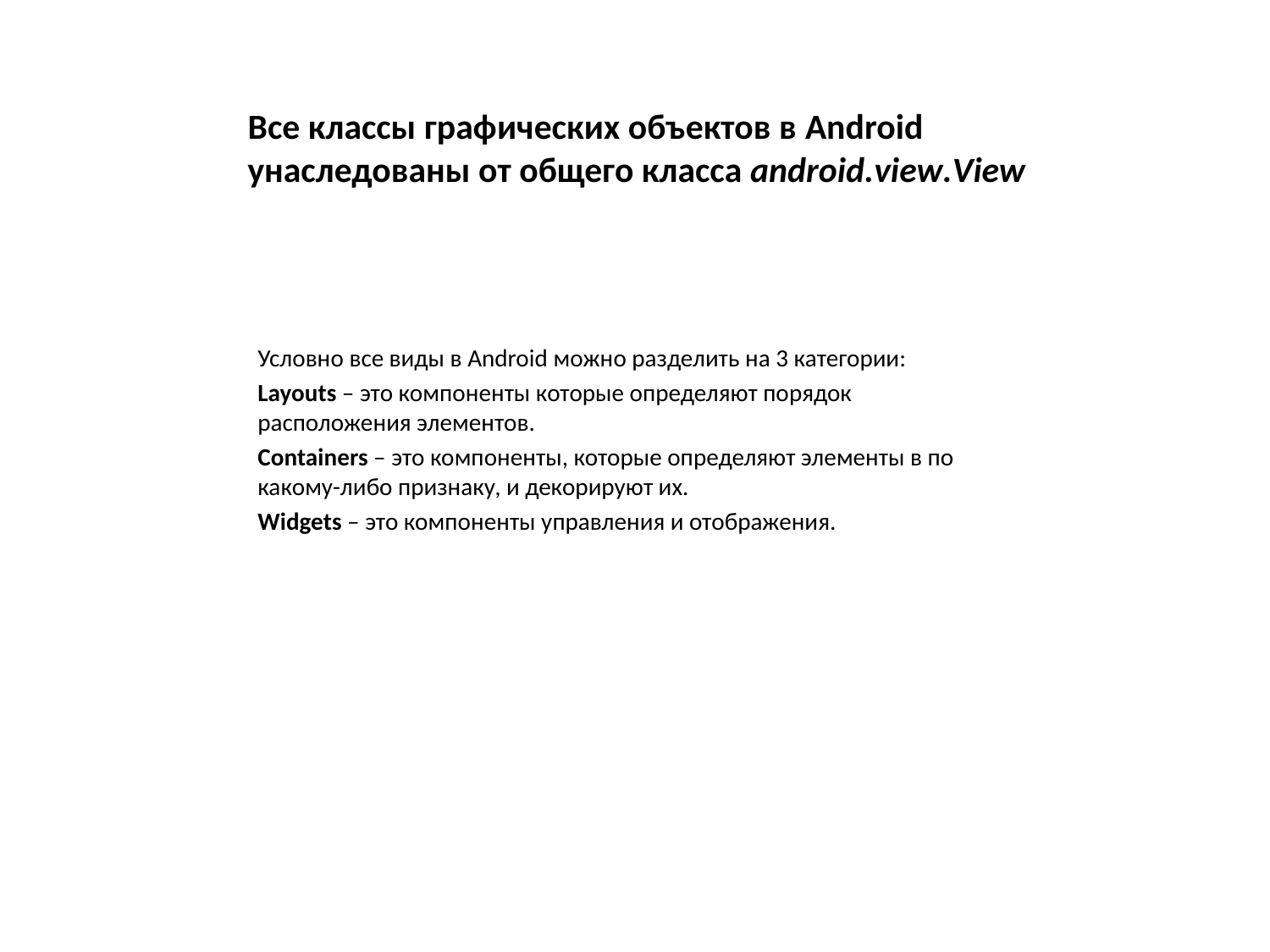

# Все классы графических объектов в Android унаследованы от общего класса android.view.View
Условно все виды в Android можно разделить на 3 категории:
Layouts – это компоненты которые определяют порядок расположения элементов.
Containers – это компоненты, которые определяют элементы в по какому-либо признаку, и декорируют их.
Widgets – это компоненты управления и отображения.